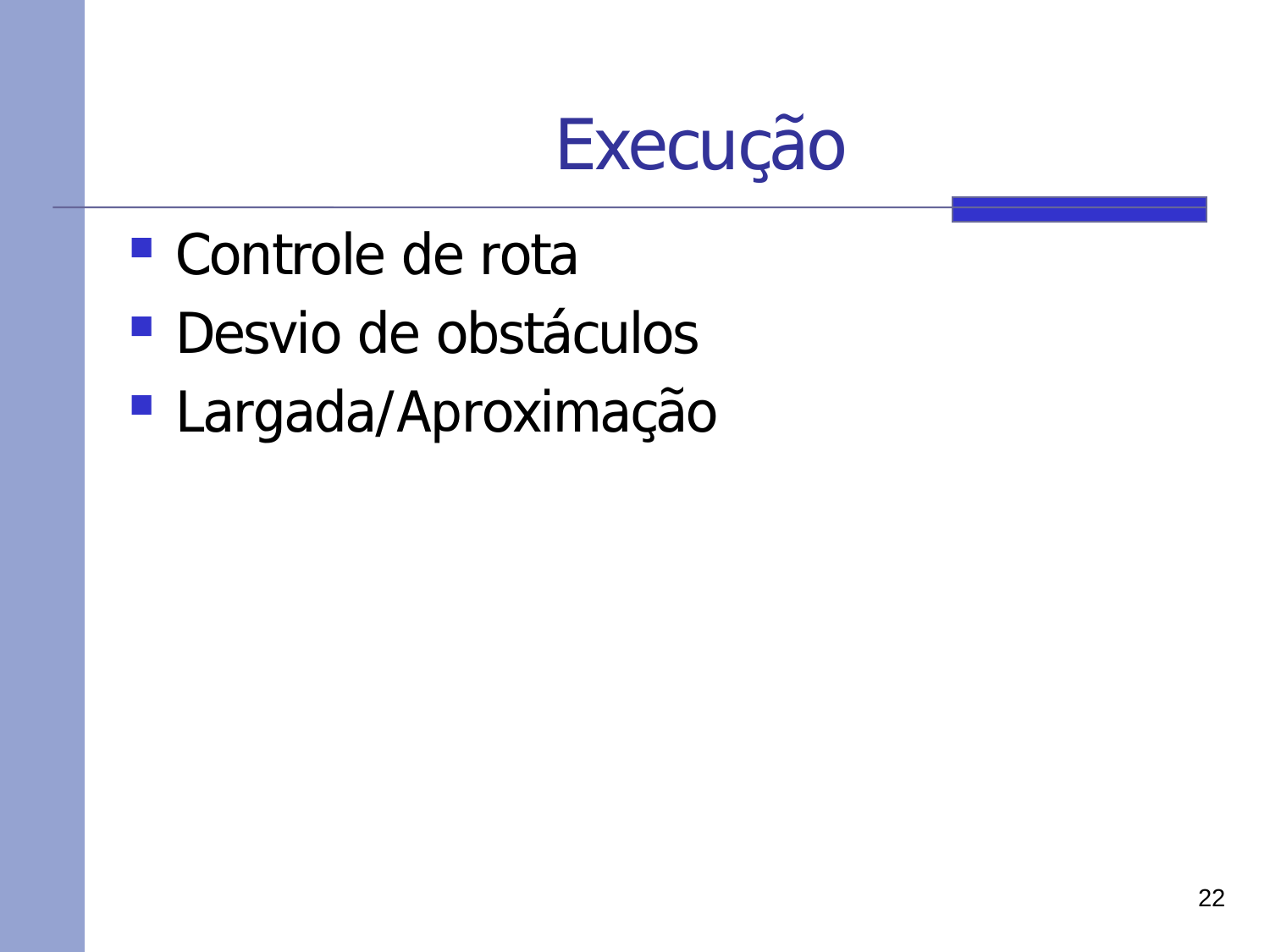

# Execução
Controle de rota
Desvio de obstáculos
Largada/Aproximação
22